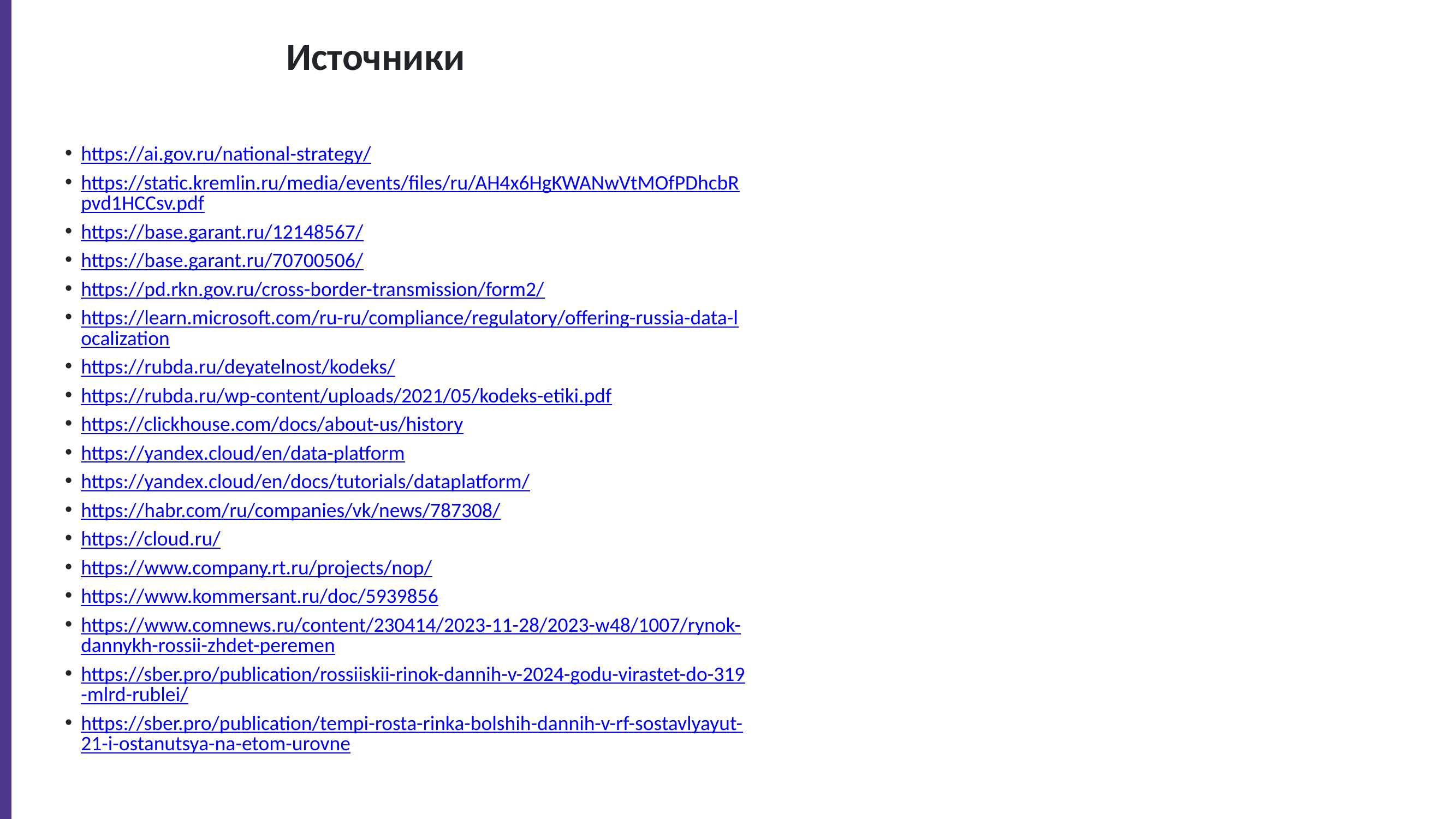

# Источники
https://ai.gov.ru/national-strategy/
https://static.kremlin.ru/media/events/files/ru/AH4x6HgKWANwVtMOfPDhcbRpvd1HCCsv.pdf
https://base.garant.ru/12148567/
https://base.garant.ru/70700506/
https://pd.rkn.gov.ru/cross-border-transmission/form2/
https://learn.microsoft.com/ru-ru/compliance/regulatory/offering-russia-data-localization
https://rubda.ru/deyatelnost/kodeks/
https://rubda.ru/wp-content/uploads/2021/05/kodeks-etiki.pdf
https://clickhouse.com/docs/about-us/history
https://yandex.cloud/en/data-platform
https://yandex.cloud/en/docs/tutorials/dataplatform/
https://habr.com/ru/companies/vk/news/787308/
https://cloud.ru/
https://www.company.rt.ru/projects/nop/
https://www.kommersant.ru/doc/5939856
https://www.comnews.ru/content/230414/2023-11-28/2023-w48/1007/rynok-dannykh-rossii-zhdet-peremen
https://sber.pro/publication/rossiiskii-rinok-dannih-v-2024-godu-virastet-do-319-mlrd-rublei/
https://sber.pro/publication/tempi-rosta-rinka-bolshih-dannih-v-rf-sostavlyayut-21-i-ostanutsya-na-etom-urovne